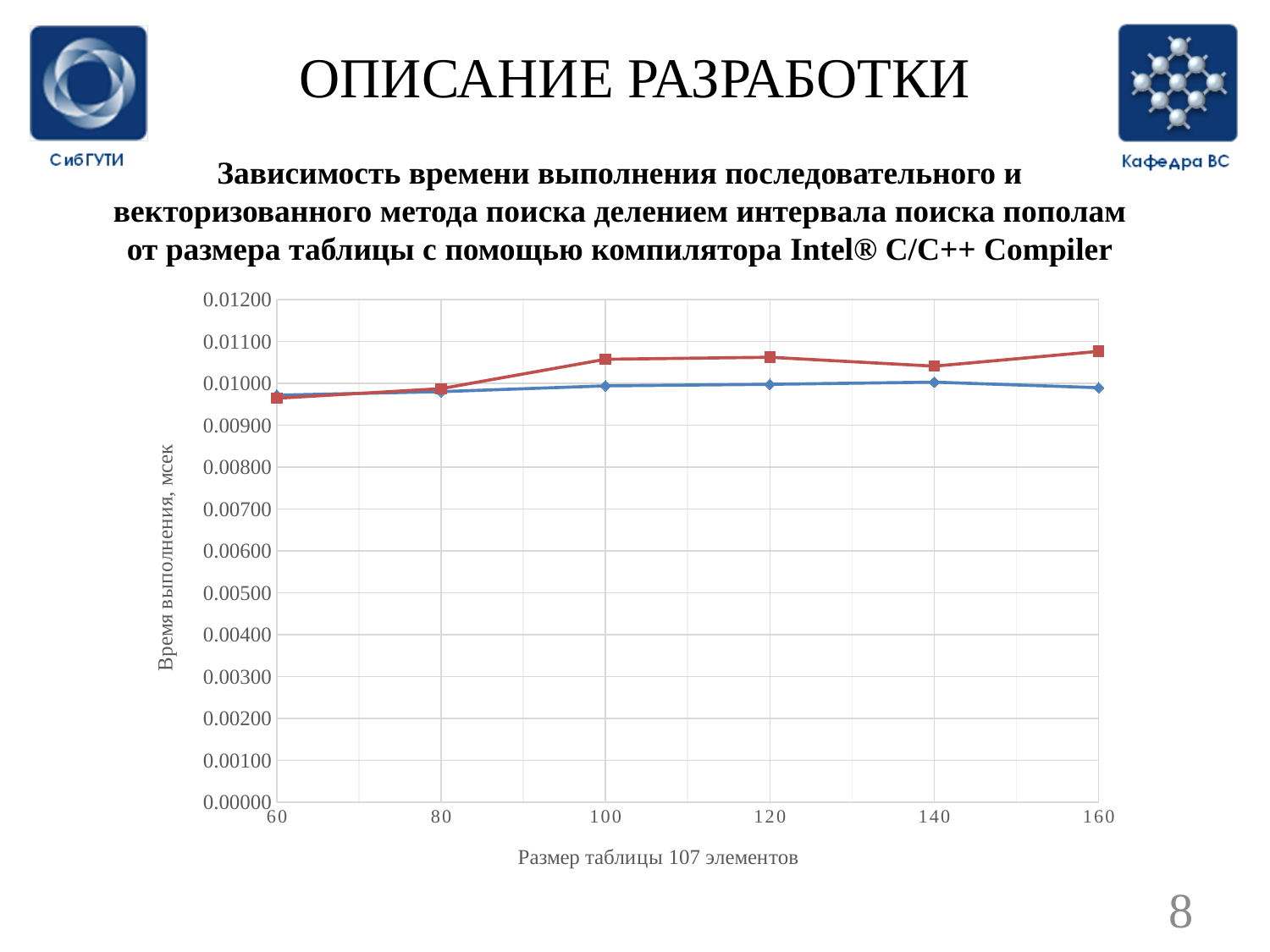

# ОПИСАНИЕ РАЗРАБОТКИ
Зависимость времени выполнения последовательного и векторизованного метода поиска делением интервала поиска пополам от размера таблицы с помощью компилятора Intel® C/C++ Compiler

### Chart

| Category | Последовательный | Векторизованный |
|---|---|---|
| 60 | 0.009719998016 | 0.009647945786 |
| 80 | 0.009804923325 | 0.009877032852 |
| 100 | 0.009943008423 | 0.010578870773 |
| 120 | 0.009981046753 | 0.010625839233 |
| 140 | 0.010032245343 | 0.010413064194 |
| 160 | 0.009898991774 | 0.010767221451 |
8